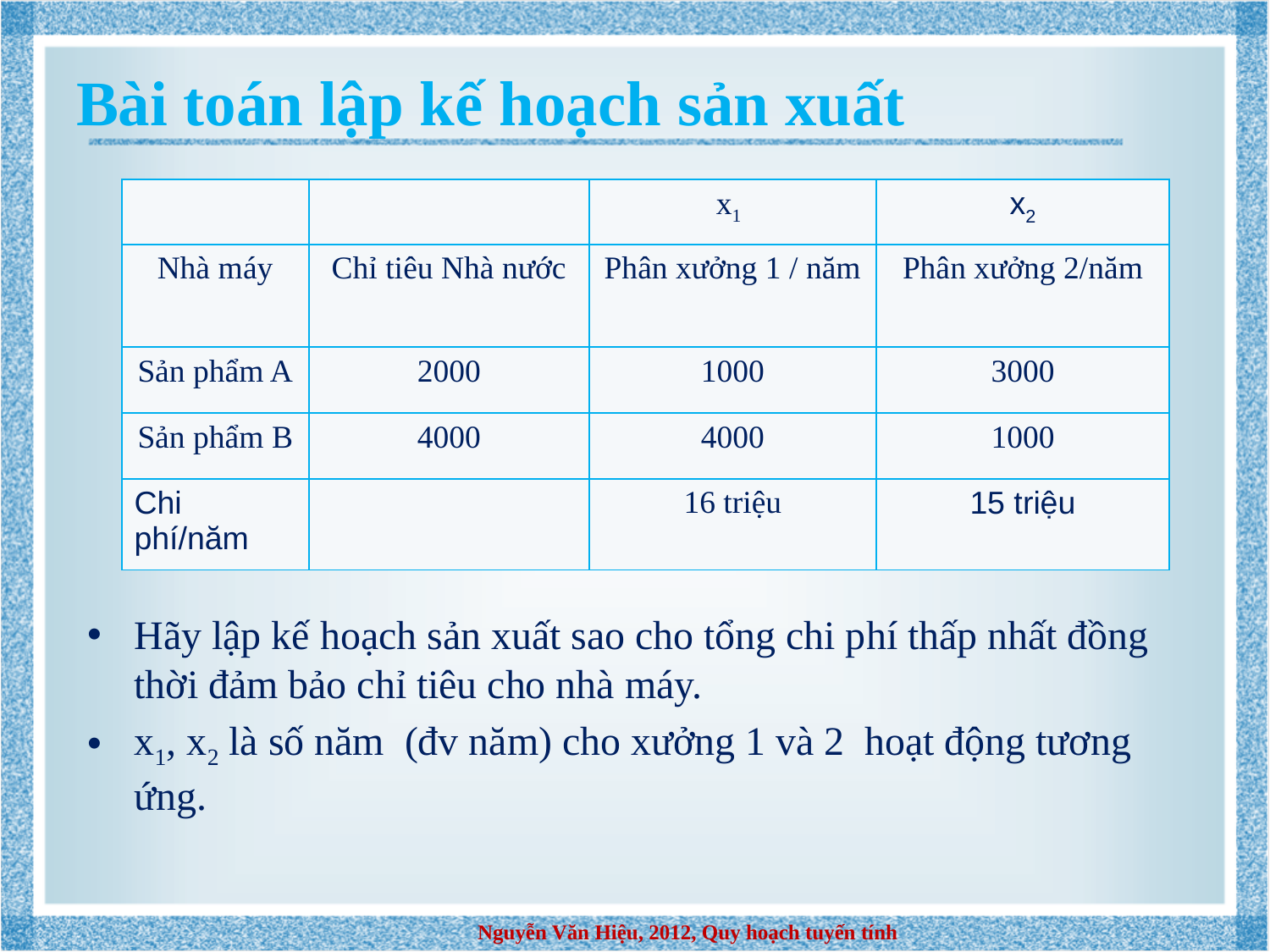

# Bài toán lập kế hoạch sản xuất

Hãy lập kế hoạch sản xuất sao cho tổng chi phí thấp nhất đồng thời đảm bảo chỉ tiêu cho nhà máy.
x1, x2 là số năm  (đv năm) cho xưởng 1 và 2  hoạt động tương ứng.

|  |  | x1 | x2 |
| --- | --- | --- | --- |
| Nhà máy | Chỉ tiêu Nhà nước | Phân xưởng 1 / năm | Phân xưởng 2/năm |
| Sản phẩm A | 2000 | 1000 | 3000 |
| Sản phẩm B | 4000 | 4000 | 1000 |
| Chi phí/năm |  | 16 triệu | 15 triệu |
Nguyễn Văn Hiệu, 2012, Quy hoạch tuyến tính